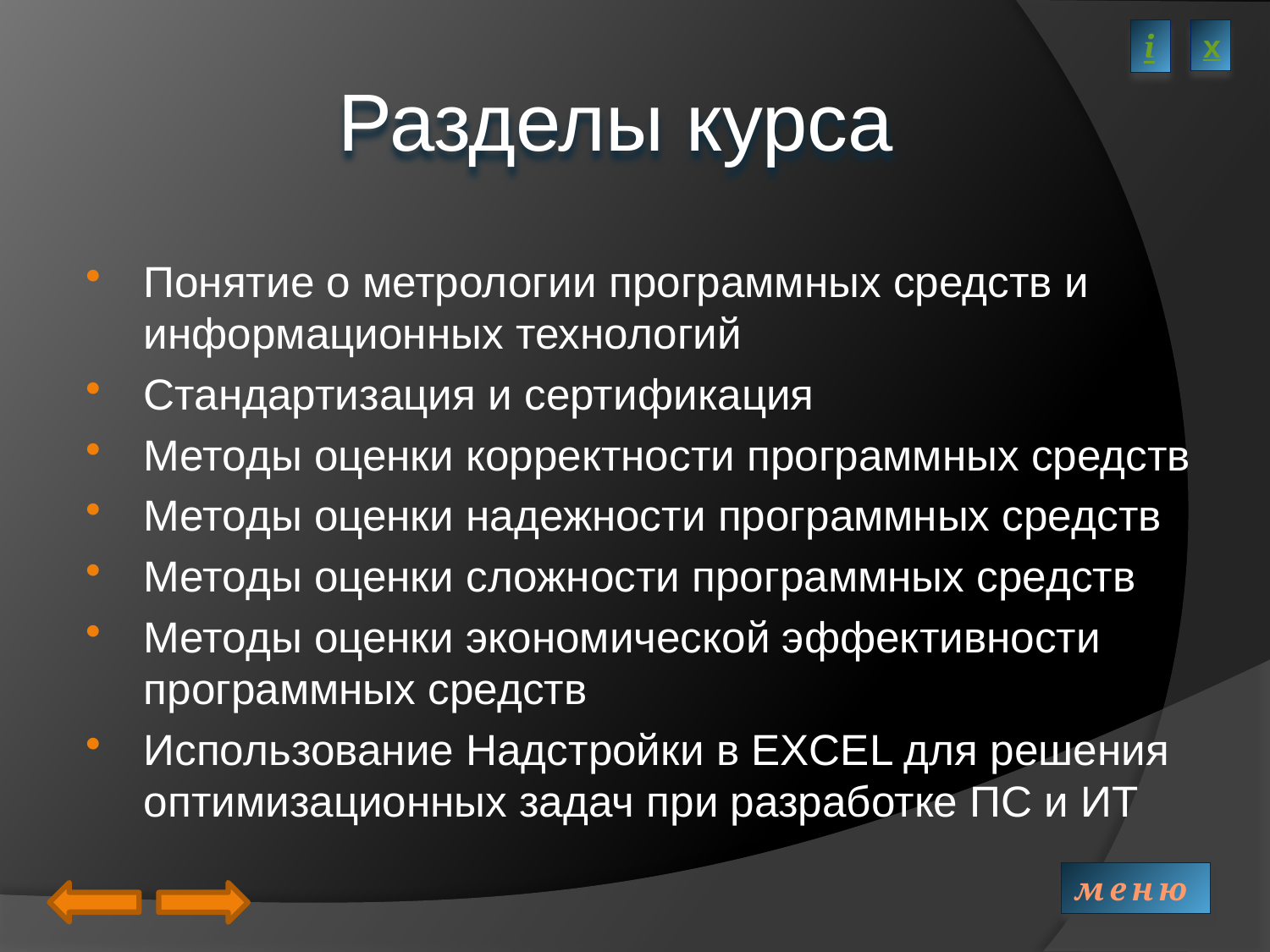

i
х
# Разделы курса
Понятие о метрологии программных средств и информационных технологий
Стандартизация и сертификация
Методы оценки корректности программных средств
Методы оценки надежности программных средств
Методы оценки сложности программных средств
Методы оценки экономической эффективности программных средств
Использование Надстройки в EXCEL для решения оптимизационных задач при разработке ПС и ИТ

меню